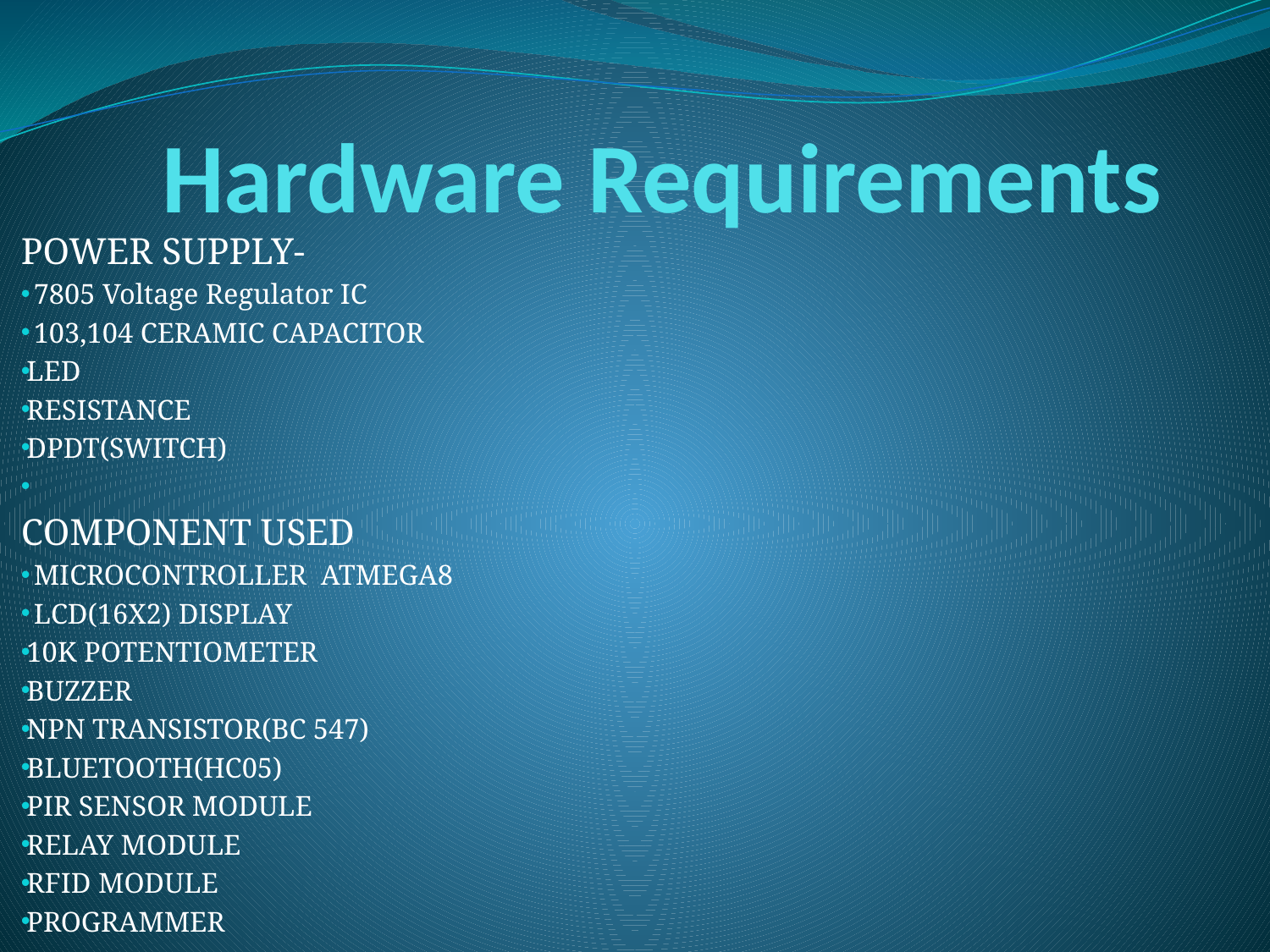

# Hardware Requirements
POWER SUPPLY-
 7805 Voltage Regulator IC
 103,104 CERAMIC CAPACITOR
LED
RESISTANCE
DPDT(SWITCH)

COMPONENT USED
 MICROCONTROLLER  ATMEGA8
 LCD(16X2) DISPLAY
10K POTENTIOMETER
BUZZER
NPN TRANSISTOR(BC 547)
BLUETOOTH(HC05)
PIR SENSOR MODULE
RELAY MODULE
RFID MODULE
PROGRAMMER